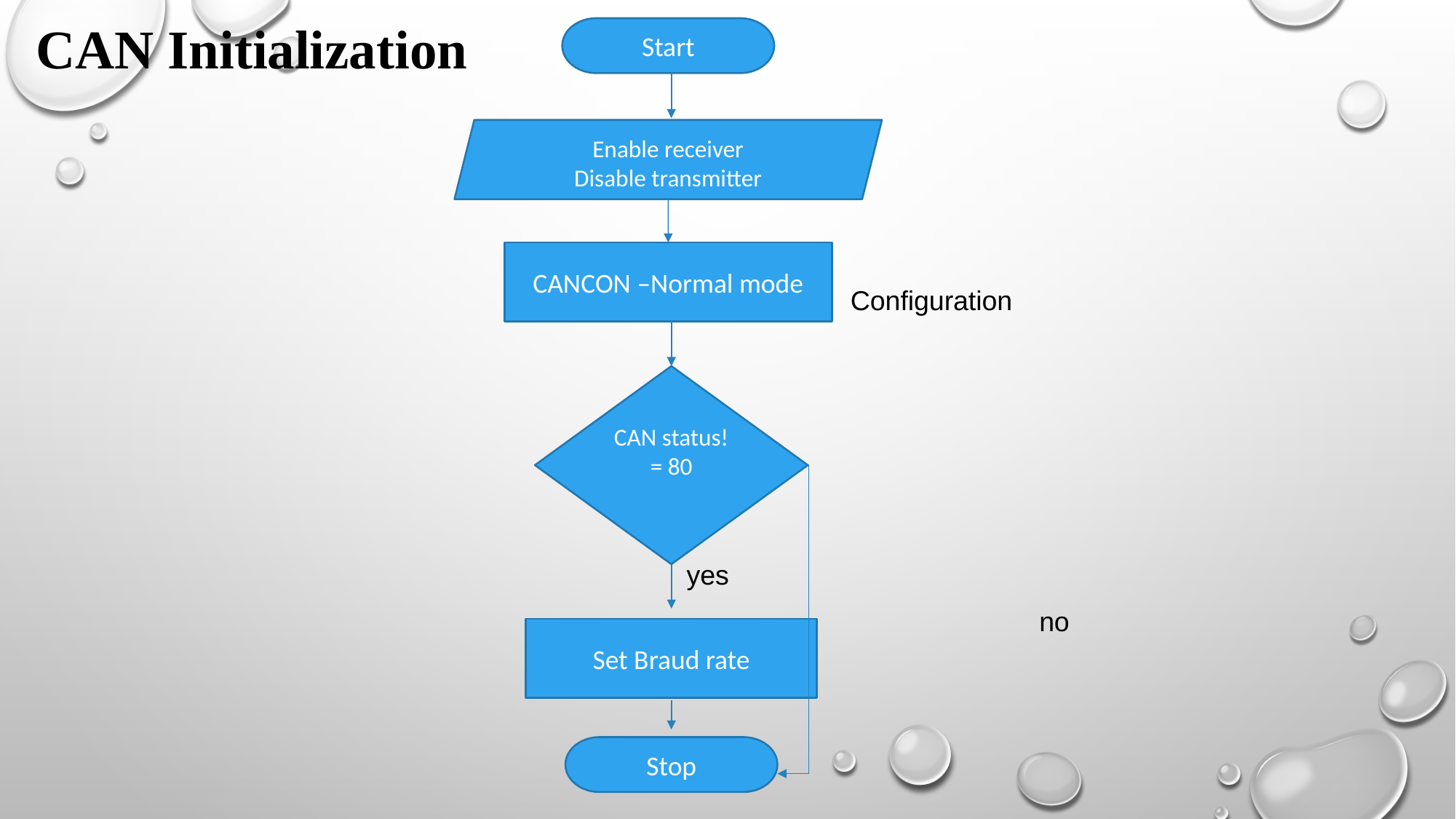

CAN Initialization
Start
Enable receiver
Disable transmitter

CANCON –Normal mode
Configuration
CAN status!= 80

yes
no
Set Braud rate
Stop